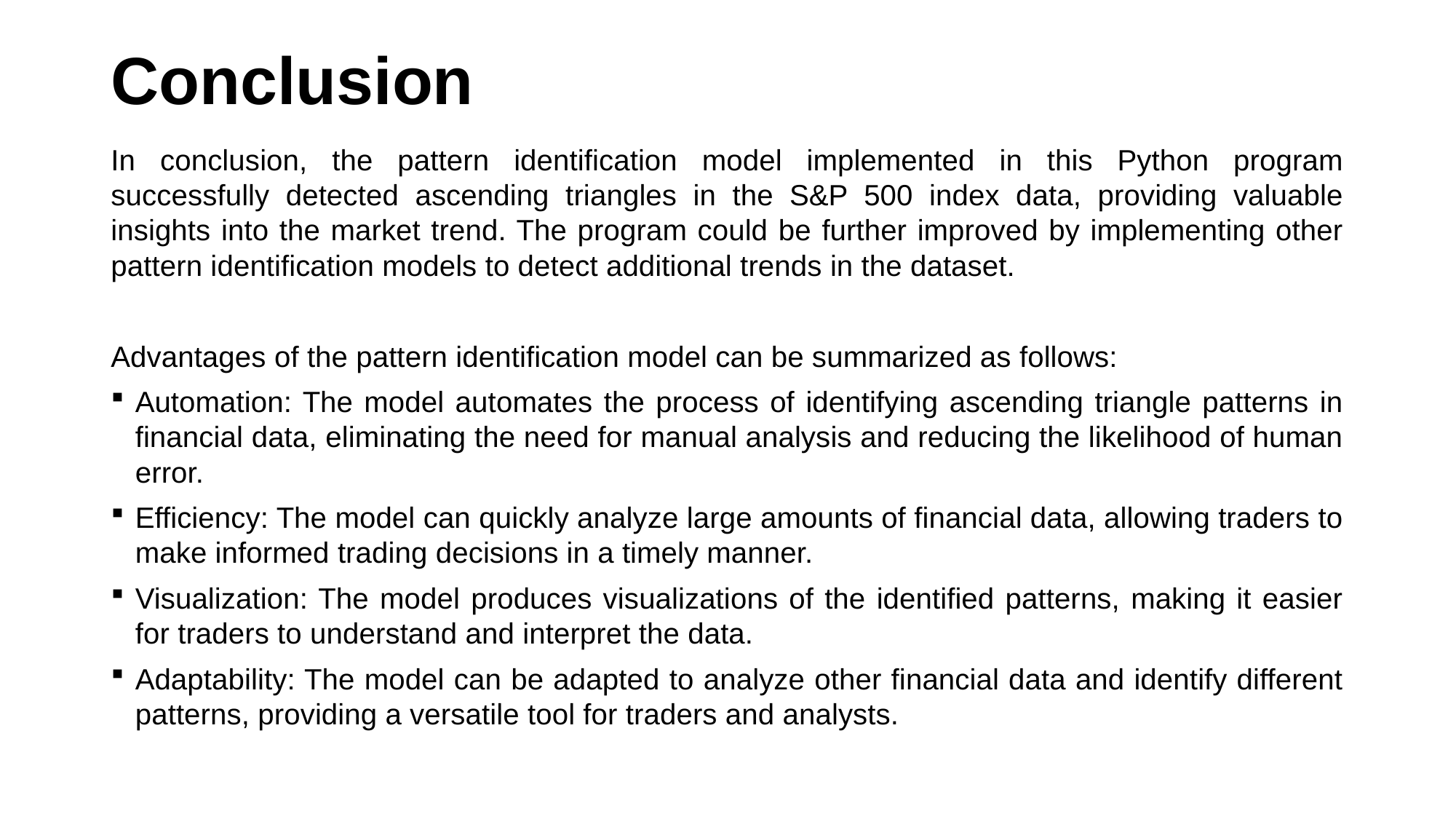

# Conclusion
In conclusion, the pattern identification model implemented in this Python program successfully detected ascending triangles in the S&P 500 index data, providing valuable insights into the market trend. The program could be further improved by implementing other pattern identification models to detect additional trends in the dataset.

Advantages of the pattern identification model can be summarized as follows:
Automation: The model automates the process of identifying ascending triangle patterns in financial data, eliminating the need for manual analysis and reducing the likelihood of human error.
Efficiency: The model can quickly analyze large amounts of financial data, allowing traders to make informed trading decisions in a timely manner.
Visualization: The model produces visualizations of the identified patterns, making it easier for traders to understand and interpret the data.
Adaptability: The model can be adapted to analyze other financial data and identify different patterns, providing a versatile tool for traders and analysts.